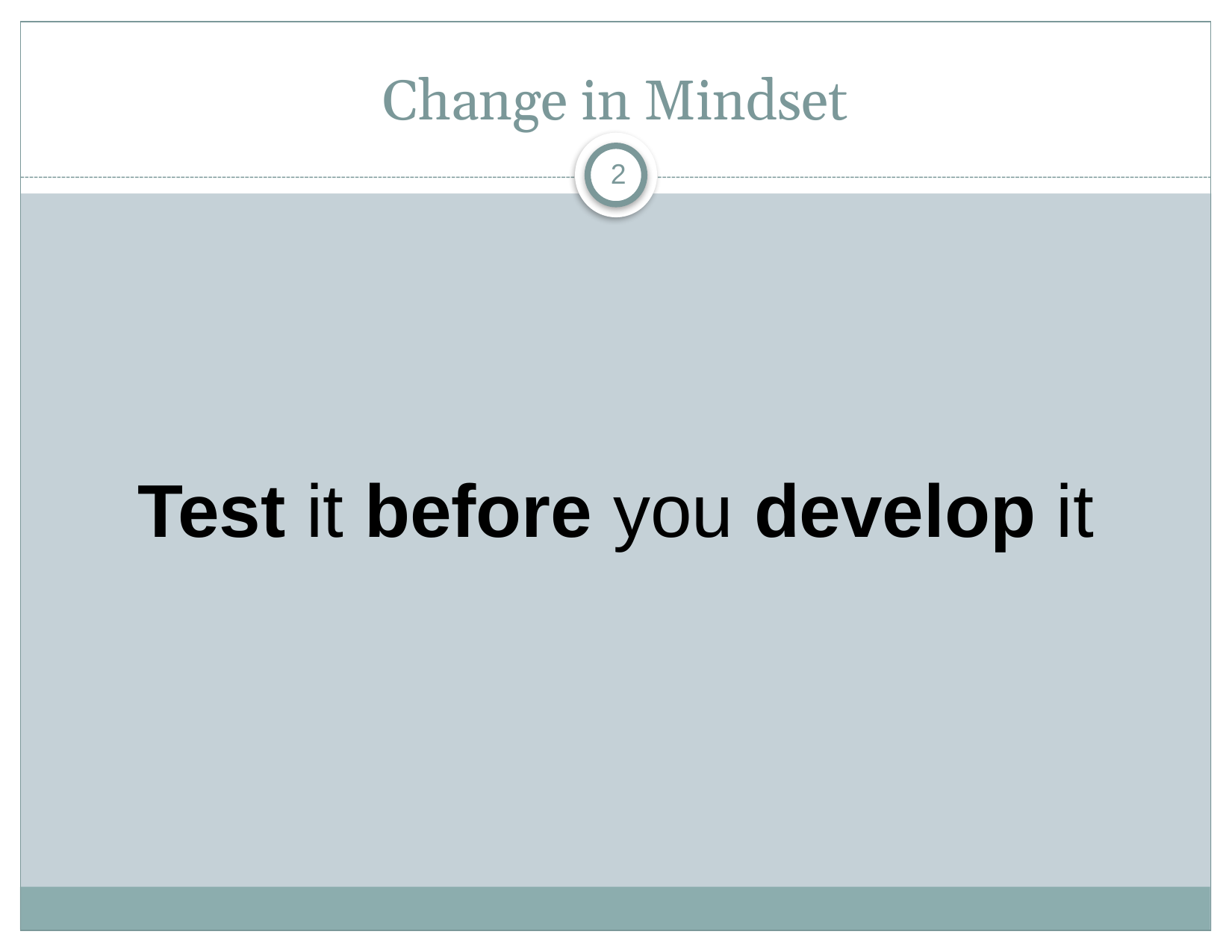

# Change in Mindset
2
Test it before you develop it